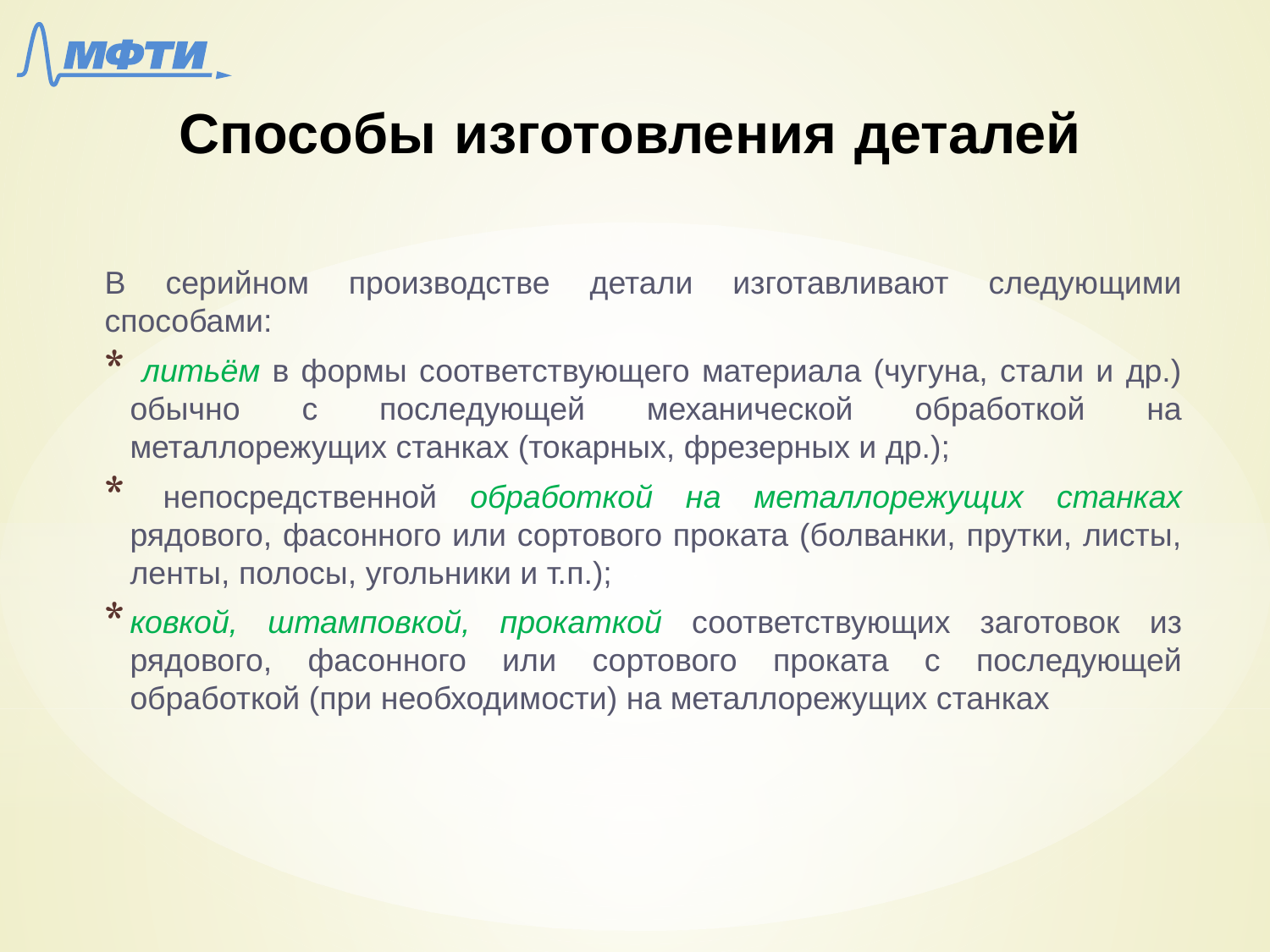

# Способы изготовления деталей
В серийном производстве детали изготавливают следующими способами:
 литьём в формы соответствующего материала (чугуна, стали и др.) обычно с последующей механической обработкой на металлорежущих станках (токарных, фрезерных и др.);
 непосредственной обработкой на металлорежущих станках рядового, фасонного или сортового проката (болванки, прутки, листы, ленты, полосы, угольники и т.п.);
ковкой, штамповкой, прокаткой соответствующих заготовок из рядового, фасонного или сортового проката с последующей обработкой (при необходимости) на металлорежущих станках